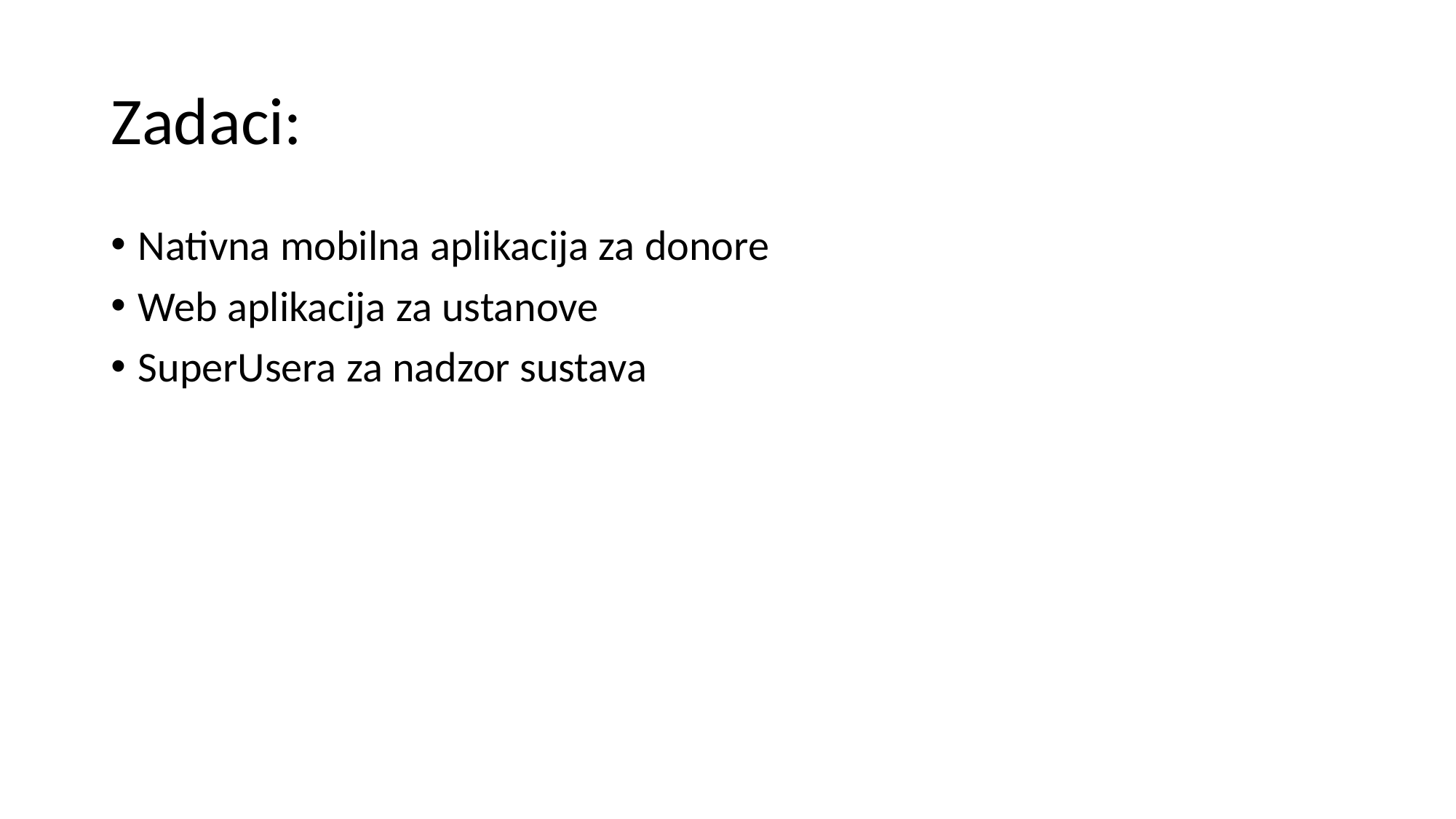

# Zadaci:
Nativna mobilna aplikacija za donore
Web aplikacija za ustanove
SuperUsera za nadzor sustava